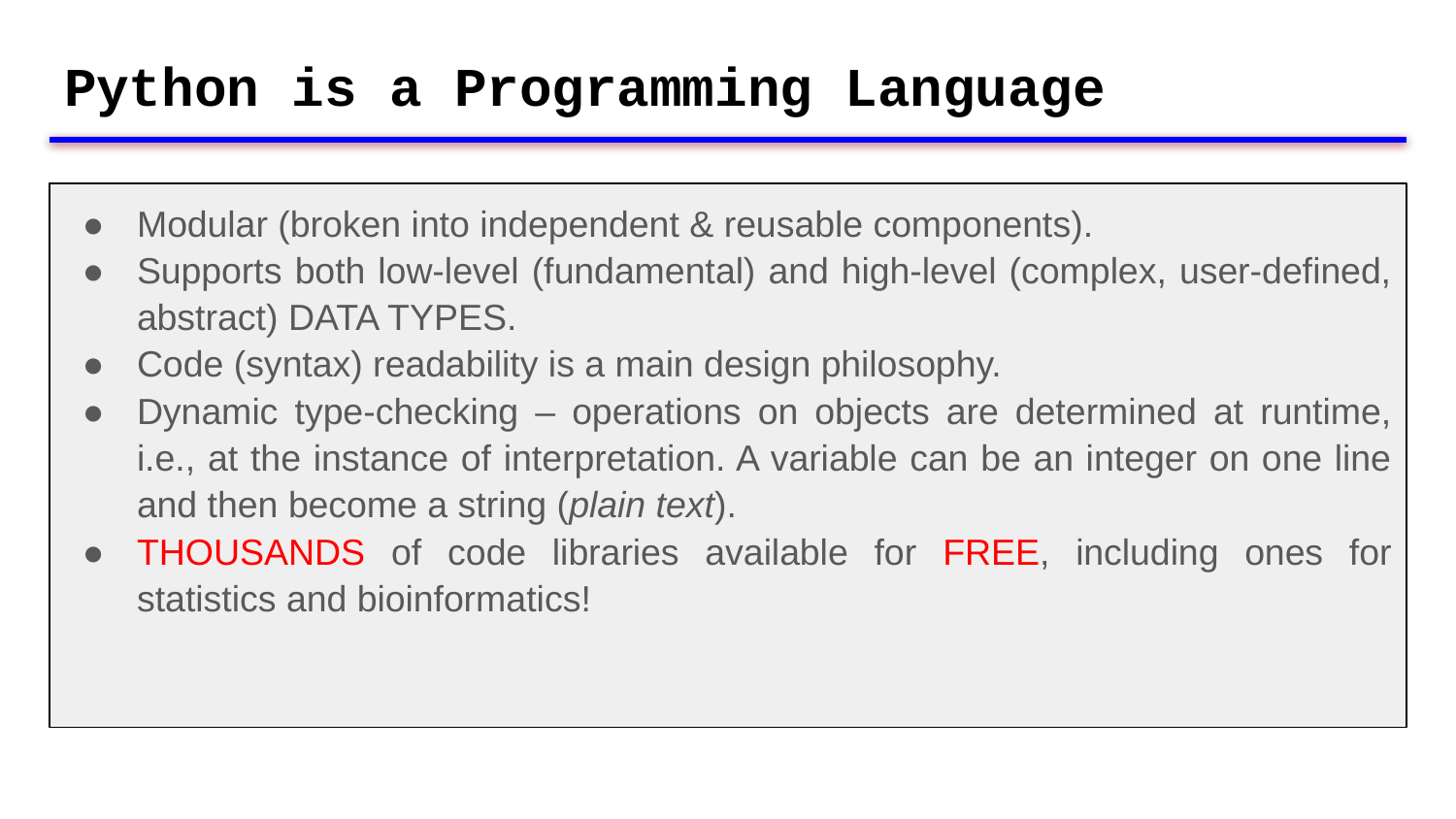

# Python is a Programming Language
Modular (broken into independent & reusable components).
Supports both low-level (fundamental) and high-level (complex, user-defined, abstract) DATA TYPES.
Code (syntax) readability is a main design philosophy.
Dynamic type-checking – operations on objects are determined at runtime, i.e., at the instance of interpretation. A variable can be an integer on one line and then become a string (plain text).
THOUSANDS of code libraries available for FREE, including ones for statistics and bioinformatics!